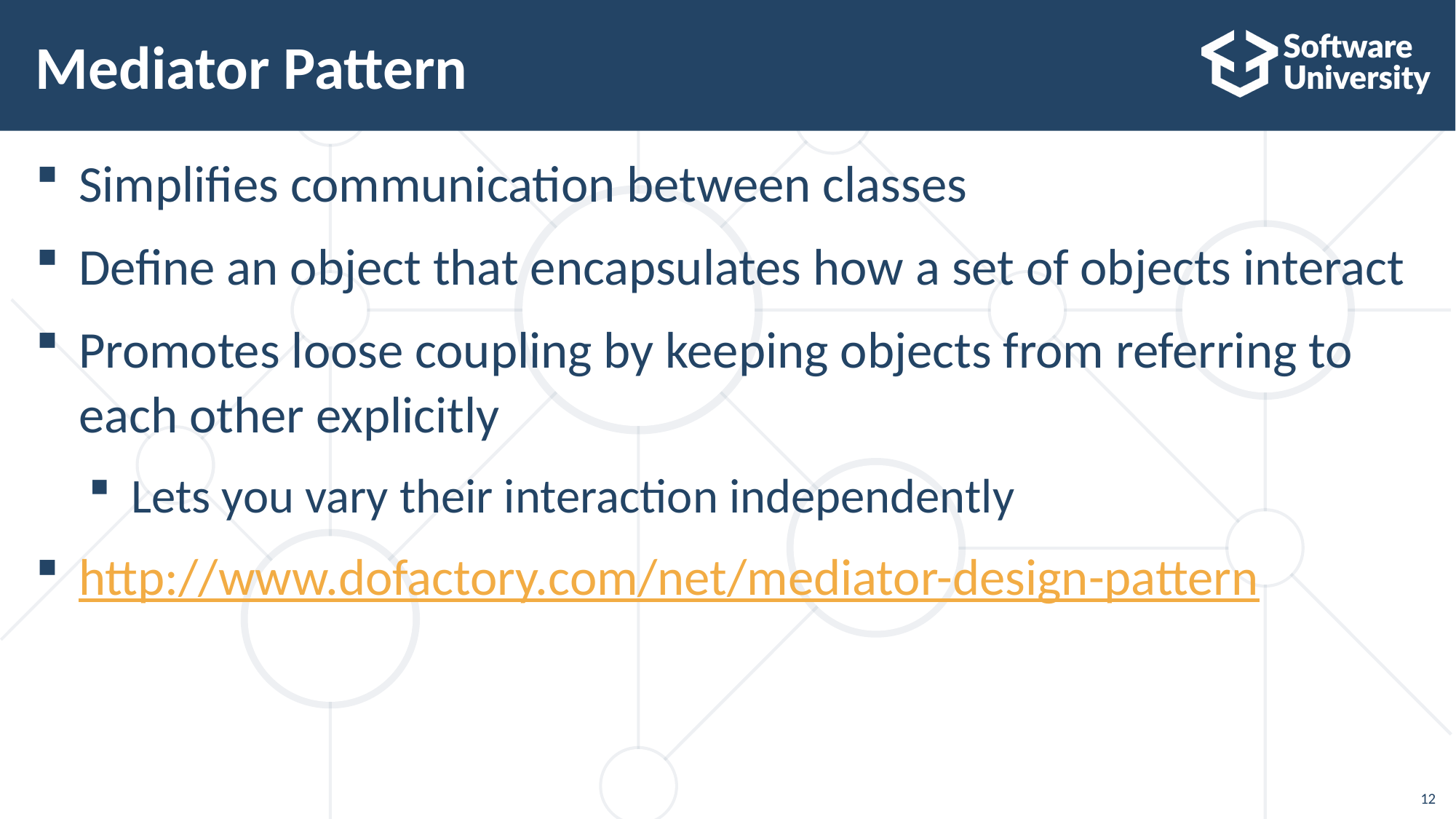

# Mediator Pattern
Simplifies communication between classes
Define an object that encapsulates how a set of objects interact
Promotes loose coupling by keeping objects from referring to each other explicitly
Lets you vary their interaction independently
http://www.dofactory.com/net/mediator-design-pattern
12